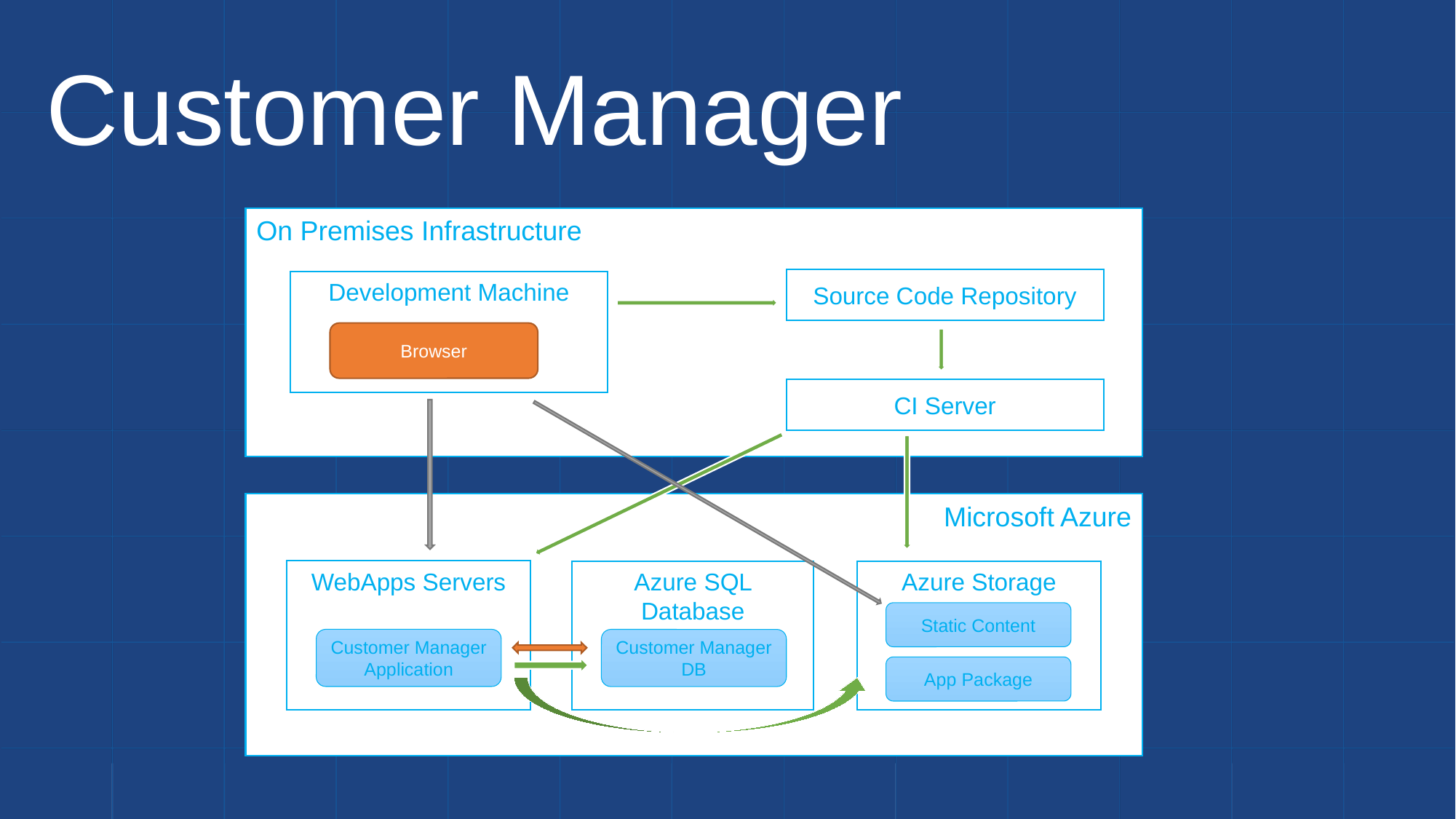

# Customer Manager
On Premises Infrastructure
Source Code Repository
Development Machine

Browser

CI Server

Microsoft Azure
WebApps Servers
Azure SQL Database
Azure Storage
Static Content
Customer Manager Application
Customer Manager DB

App Package